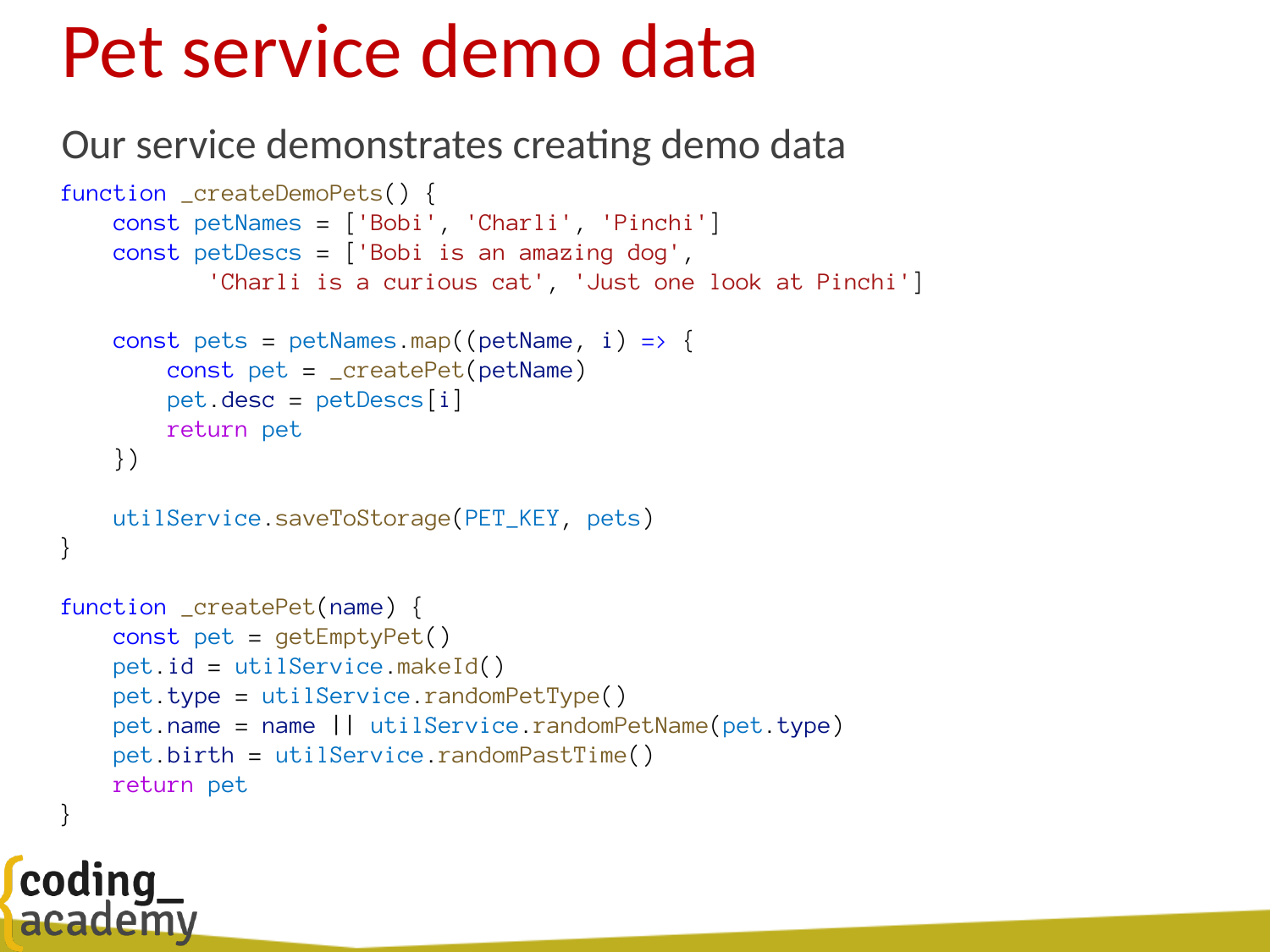

# Pet service demo data
Our service demonstrates creating demo data
function _createDemoPets() {
    const petNames = ['Bobi', 'Charli', 'Pinchi']
    const petDescs = ['Bobi is an amazing dog',
           'Charli is a curious cat', 'Just one look at Pinchi']
    const pets = petNames.map((petName, i) => {
        const pet = _createPet(petName)
        pet.desc = petDescs[i]
        return pet
    })
    utilService.saveToStorage(PET_KEY, pets)
}
function _createPet(name) {
    const pet = getEmptyPet()
    pet.id = utilService.makeId()
    pet.type = utilService.randomPetType()
    pet.name = name || utilService.randomPetName(pet.type)
    pet.birth = utilService.randomPastTime()
    return pet
}